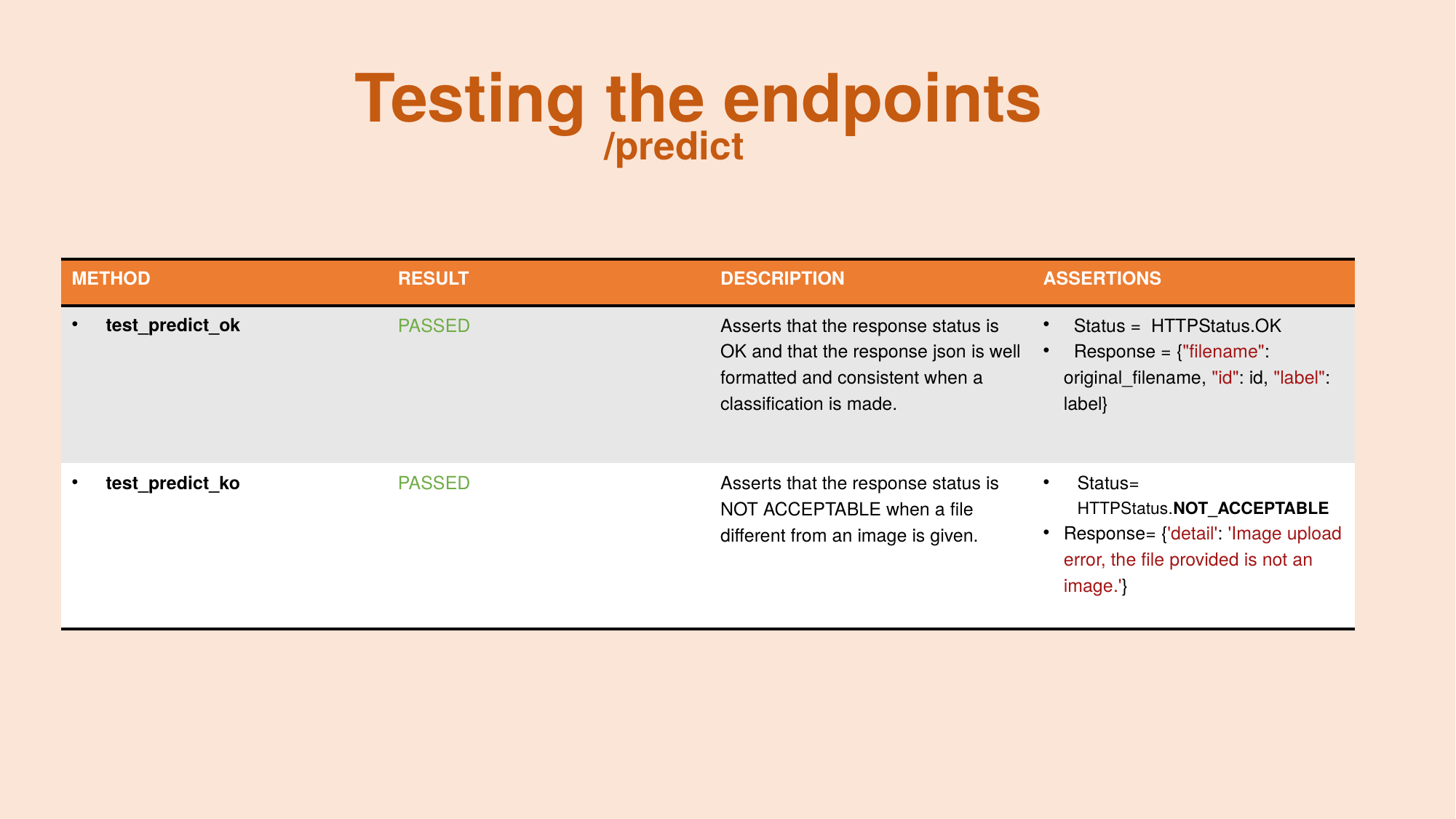

# Testing the endpoints
				/predict

| METHOD | RESULT | DESCRIPTION | ASSERTIONS |
| --- | --- | --- | --- |
| test\_predict\_ok | PASSED | Asserts that the response status is OK and that the response json is well formatted and consistent when a classification is made. | Status = HTTPStatus.OK Response = {"filename": original\_filename, "id": id, "label": label} |
| test\_predict\_ko | PASSED | Asserts that the response status is NOT ACCEPTABLE when a file different from an image is given. | Status= HTTPStatus.NOT\_ACCEPTABLE Response= {'detail': 'Image upload error, the file provided is not an image.'} |